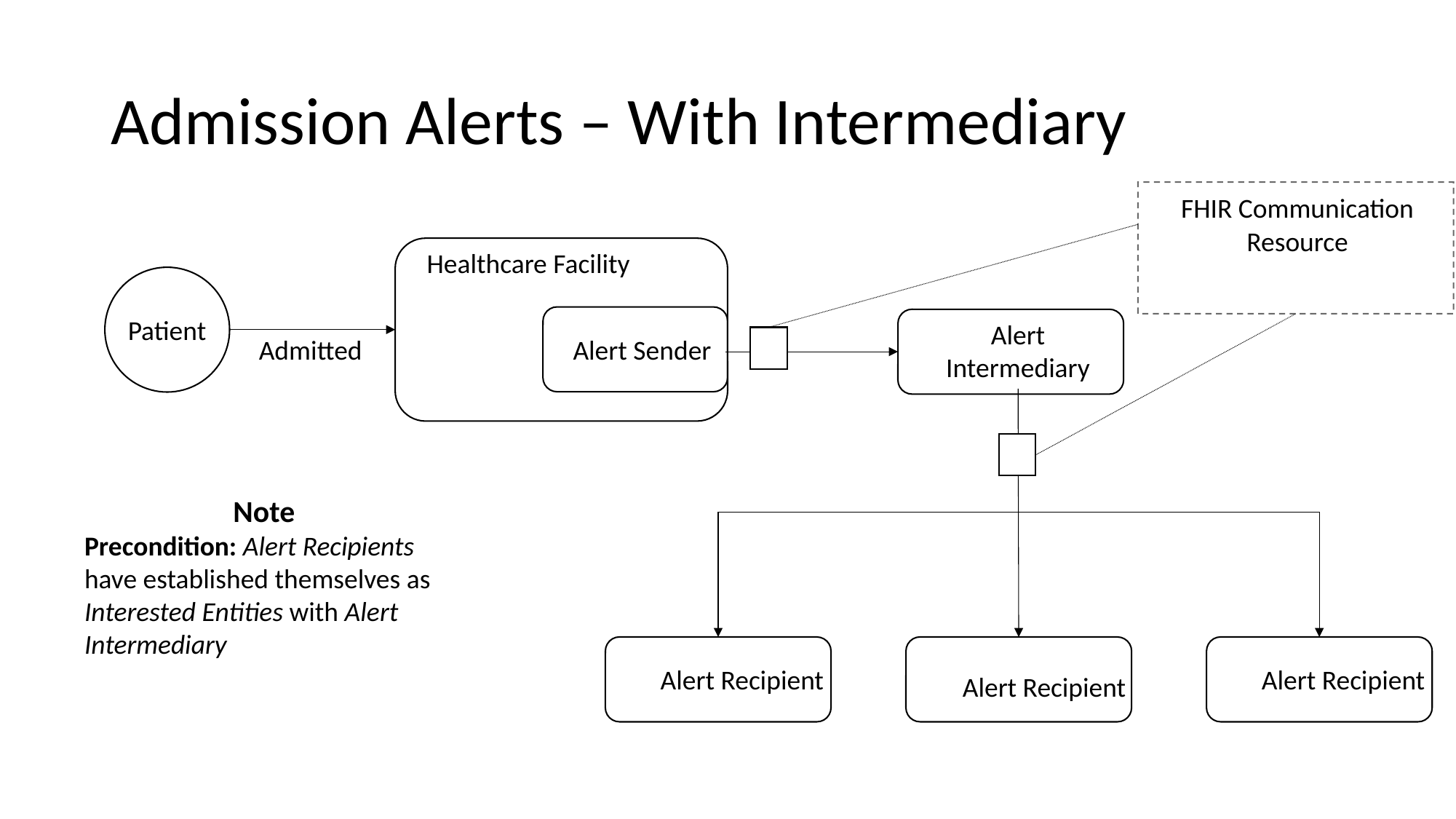

# Admission Alerts – With Intermediary

FHIR Communication Resource

Healthcare Facility

Alert Sender
Patient

Alert Intermediary
Admitted

Note
Precondition: Alert Recipients have established themselves as Interested Entities with Alert Intermediary

Alert Recipient

Alert Recipient

Alert Recipient